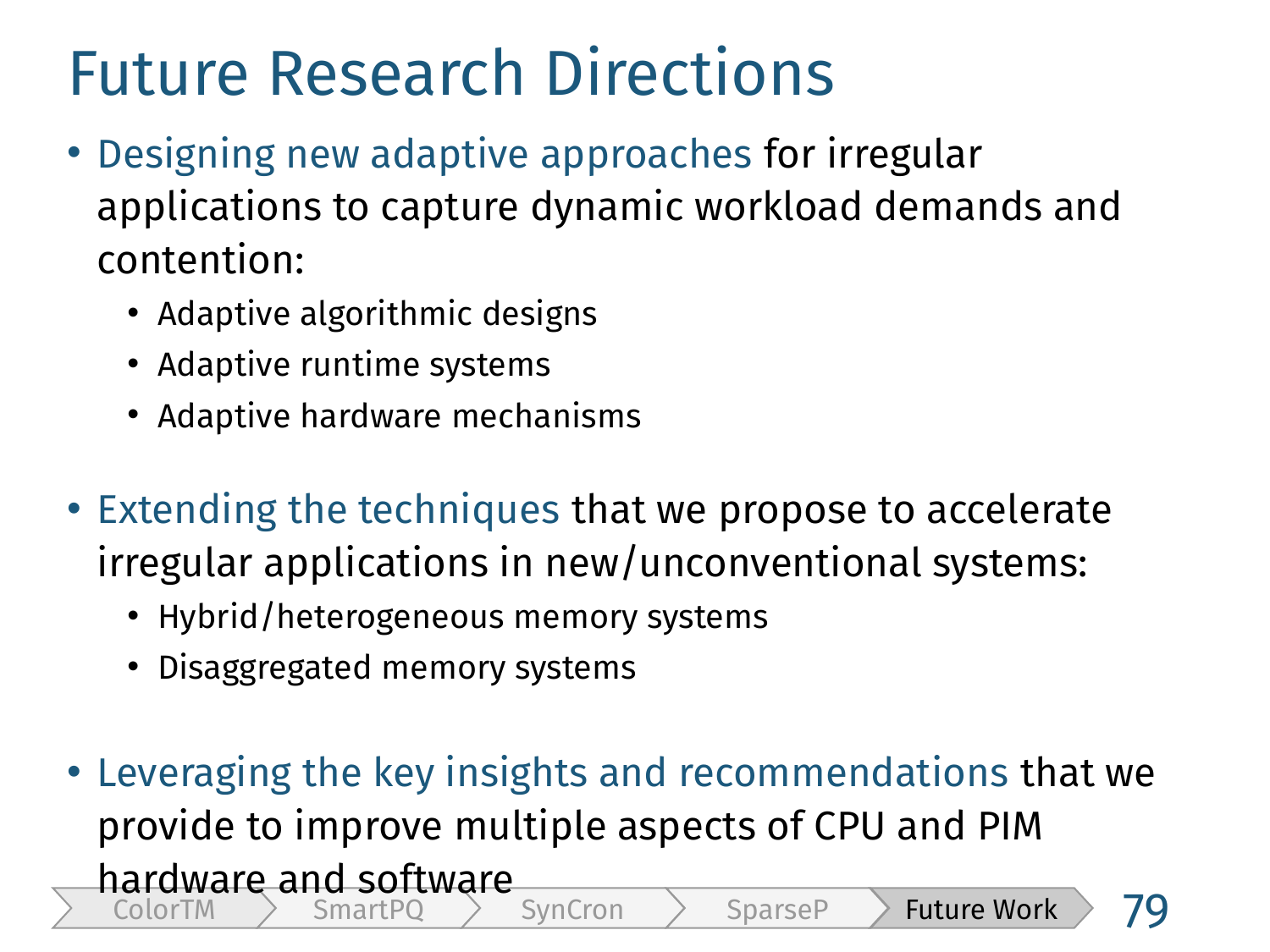

Future Research Directions
Designing new adaptive approaches for irregular applications to capture dynamic workload demands and contention:
Adaptive algorithmic designs
Adaptive runtime systems
Adaptive hardware mechanisms

Extending the techniques that we propose to accelerate irregular applications in new/unconventional systems:
Hybrid/heterogeneous memory systems
Disaggregated memory systems

Leveraging the key insights and recommendations that we provide to improve multiple aspects of CPU and PIM hardware and software
79
ColorTM
SmartPQ
SynCron
SparseP
Future Work